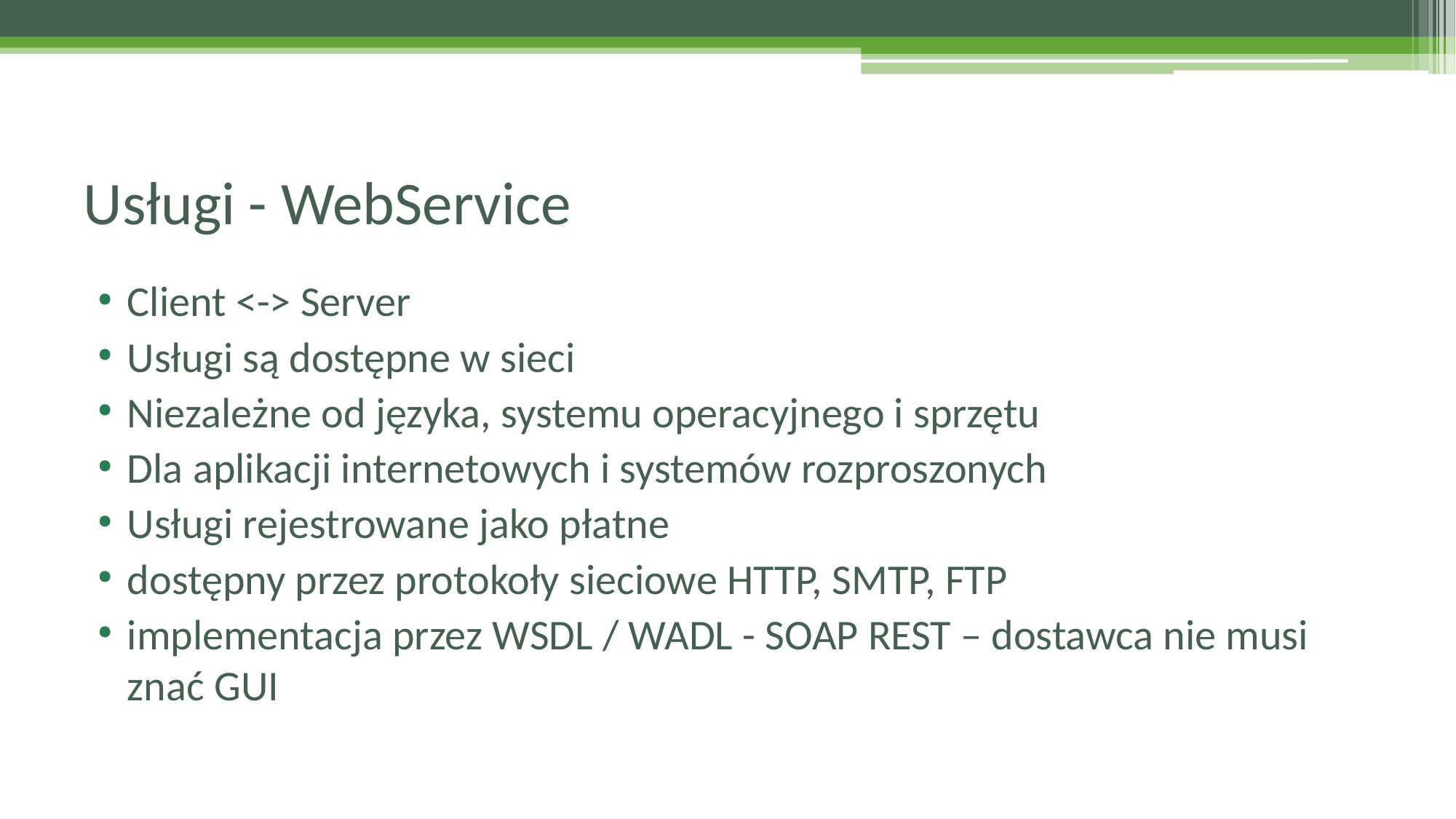

# Usługi - WebService
Client <-> Server
Usługi są dostępne w sieci
Niezależne od języka, systemu operacyjnego i sprzętu
Dla aplikacji internetowych i systemów rozproszonych
Usługi rejestrowane jako płatne
dostępny przez protokoły sieciowe HTTP, SMTP, FTP
implementacja przez WSDL / WADL - SOAP REST – dostawca nie musi znać GUI